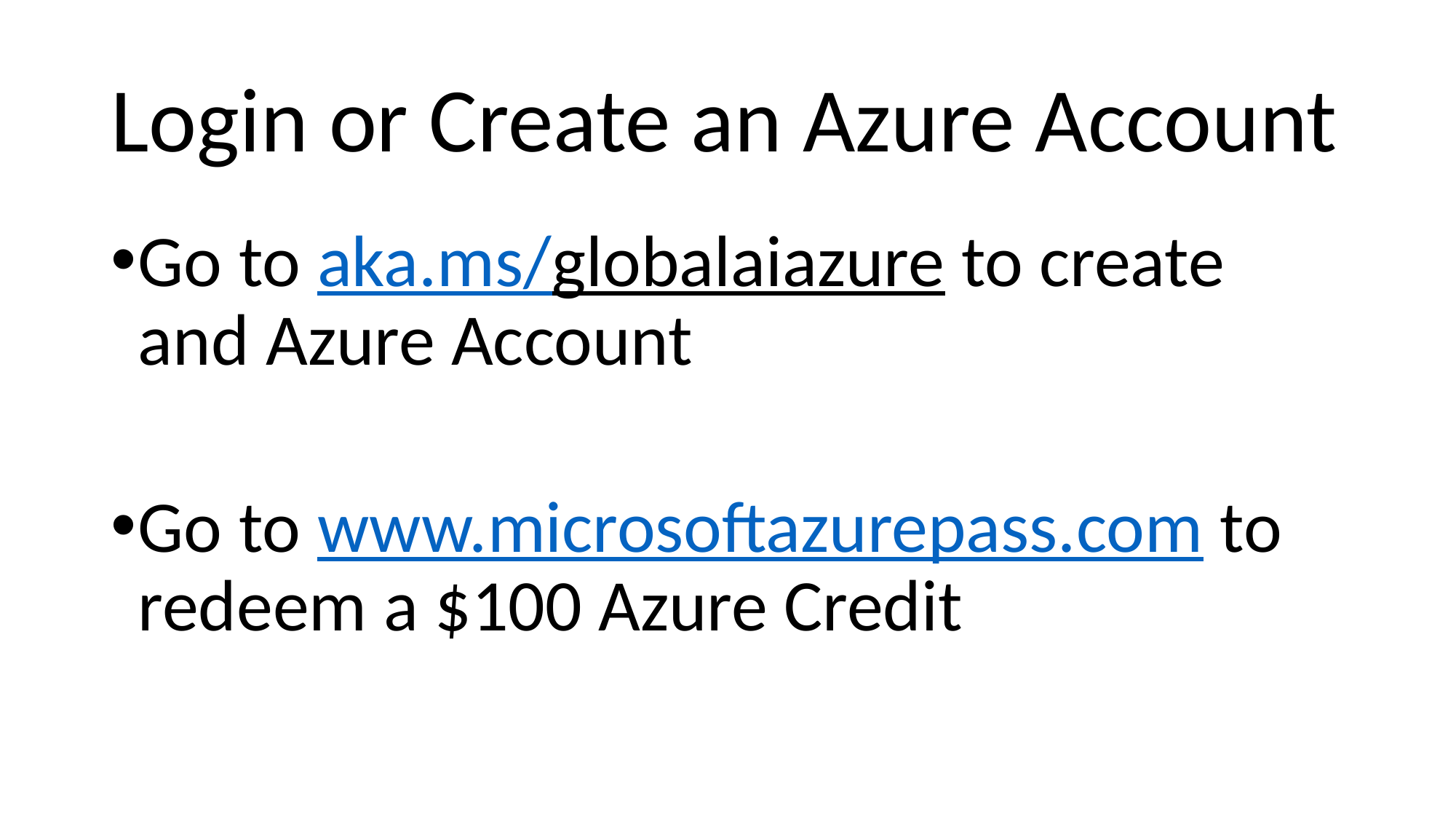

# Login or Create an Azure Account
Go to aka.ms/globalaiazure to create and Azure Account

Go to www.microsoftazurepass.com to redeem a $100 Azure Credit